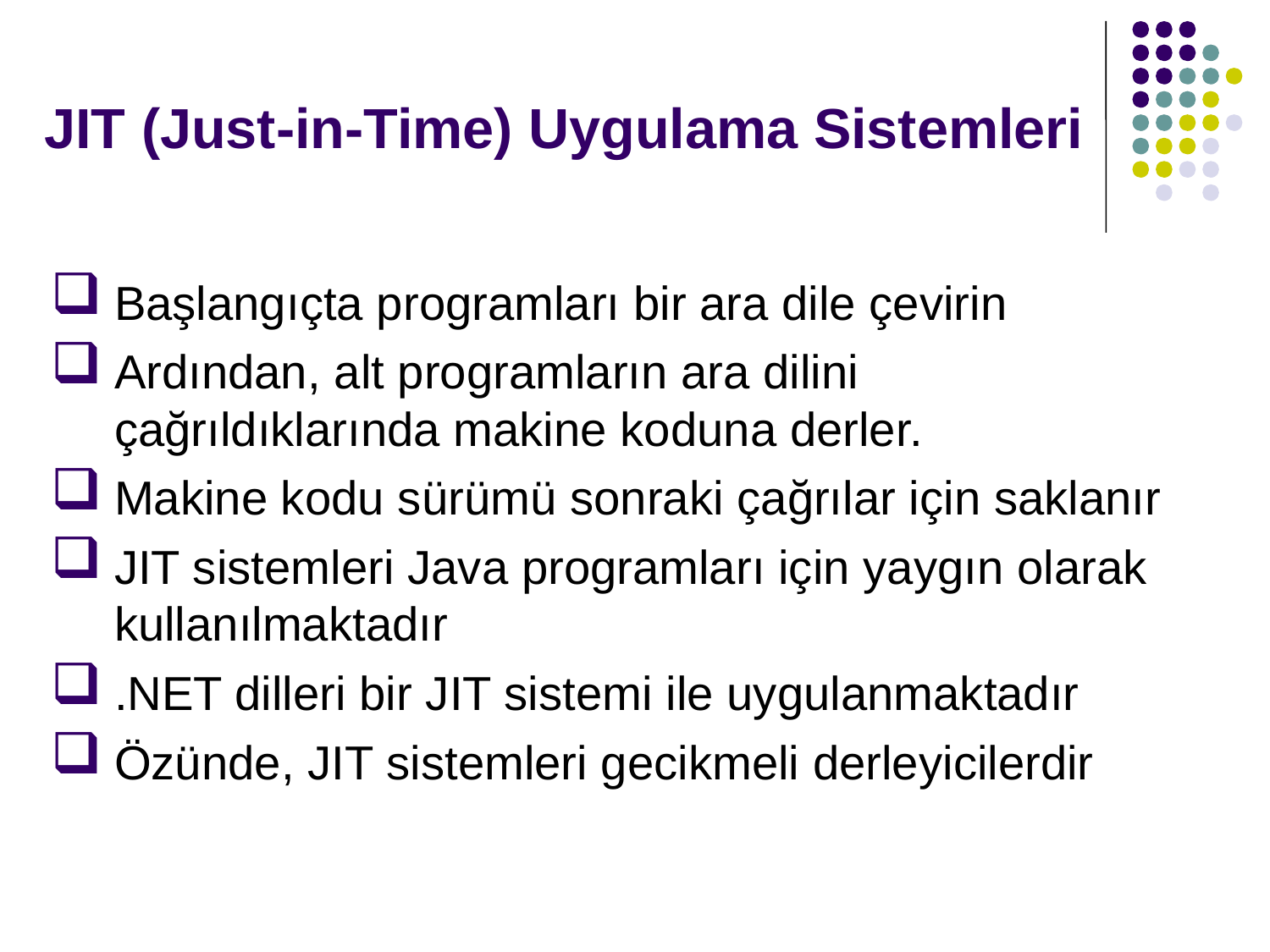

# JIT (Just-in-Time) Uygulama Sistemleri
Başlangıçta programları bir ara dile çevirin
Ardından, alt programların ara dilini çağrıldıklarında makine koduna derler.
Makine kodu sürümü sonraki çağrılar için saklanır
JIT sistemleri Java programları için yaygın olarak kullanılmaktadır
.NET dilleri bir JIT sistemi ile uygulanmaktadır
Özünde, JIT sistemleri gecikmeli derleyicilerdir